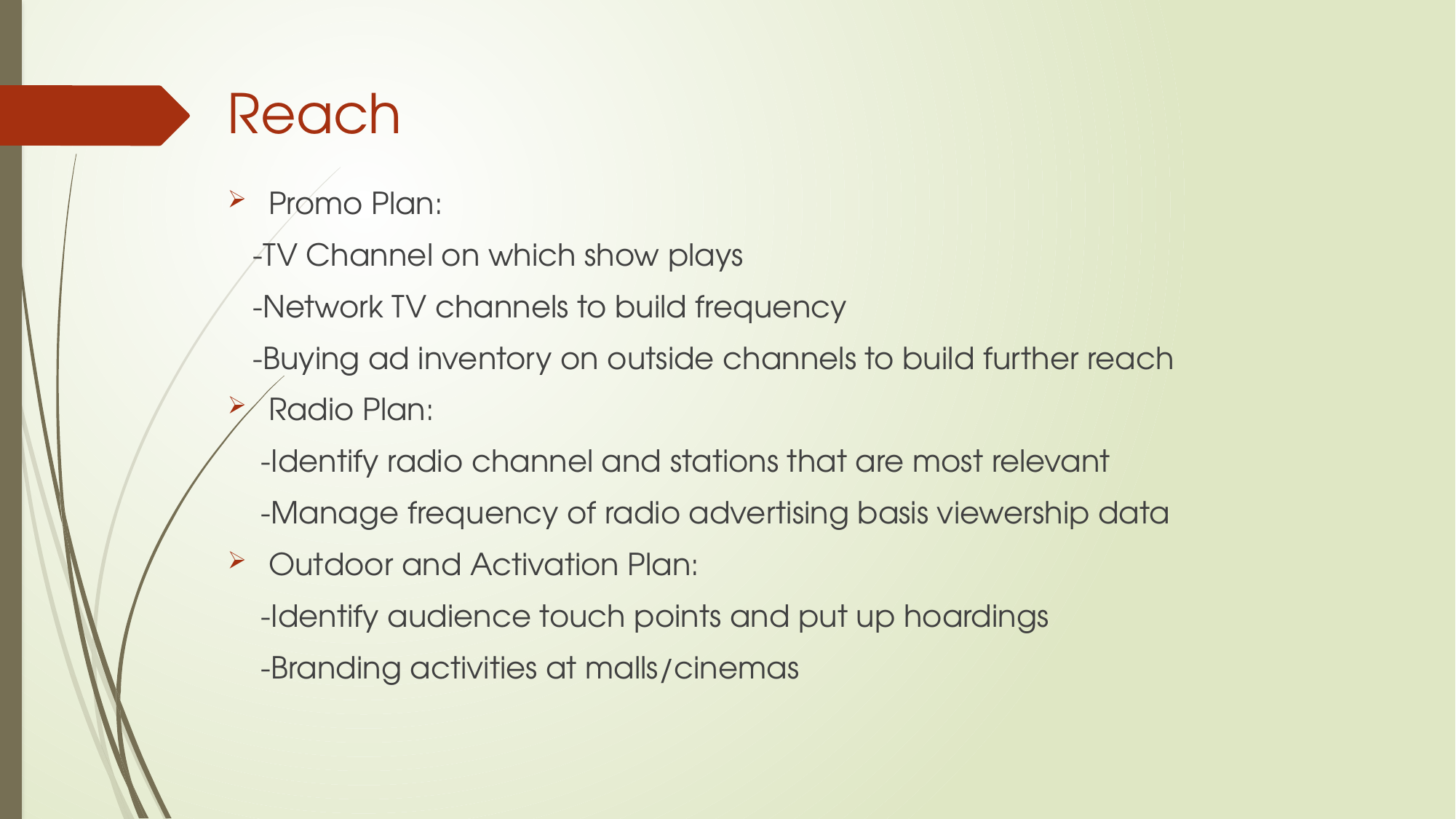

Reach
Promo Plan:
   -TV Channel on which show plays
   -Network TV channels to build frequency
   -Buying ad inventory on outside channels to build further reach
Radio Plan:
    -Identify radio channel and stations that are most relevant
    -Manage frequency of radio advertising basis viewership data
Outdoor and Activation Plan:
    -Identify audience touch points and put up hoardings
    -Branding activities at malls/cinemas